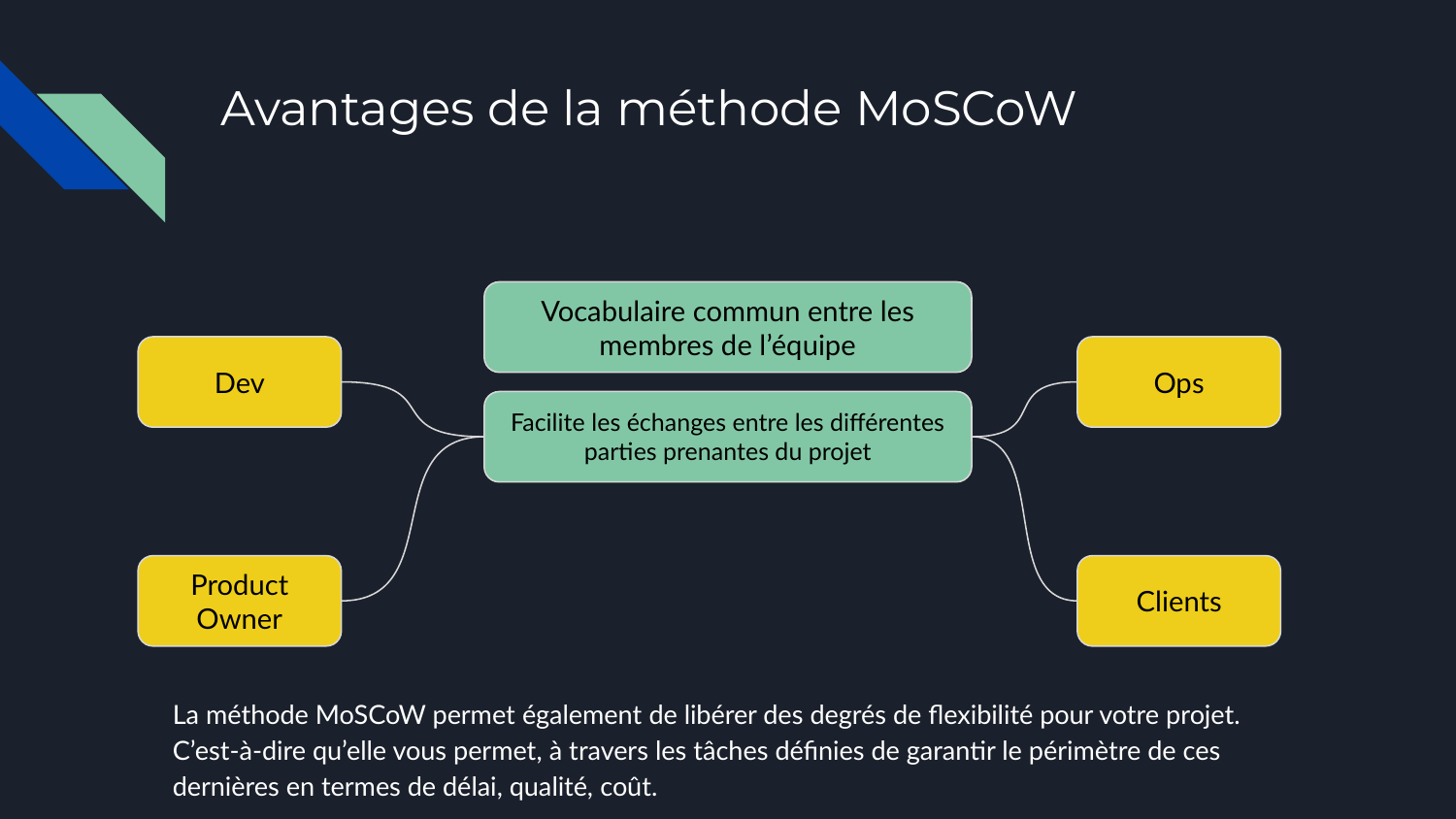

# Avantages de la méthode MoSCoW
Vocabulaire commun entre les membres de l’équipe
Dev
Ops
Facilite les échanges entre les différentes parties prenantes du projet
Product
Owner
Clients
La méthode MoSCoW permet également de libérer des degrés de flexibilité pour votre projet. C’est-à-dire qu’elle vous permet, à travers les tâches définies de garantir le périmètre de ces dernières en termes de délai, qualité, coût.